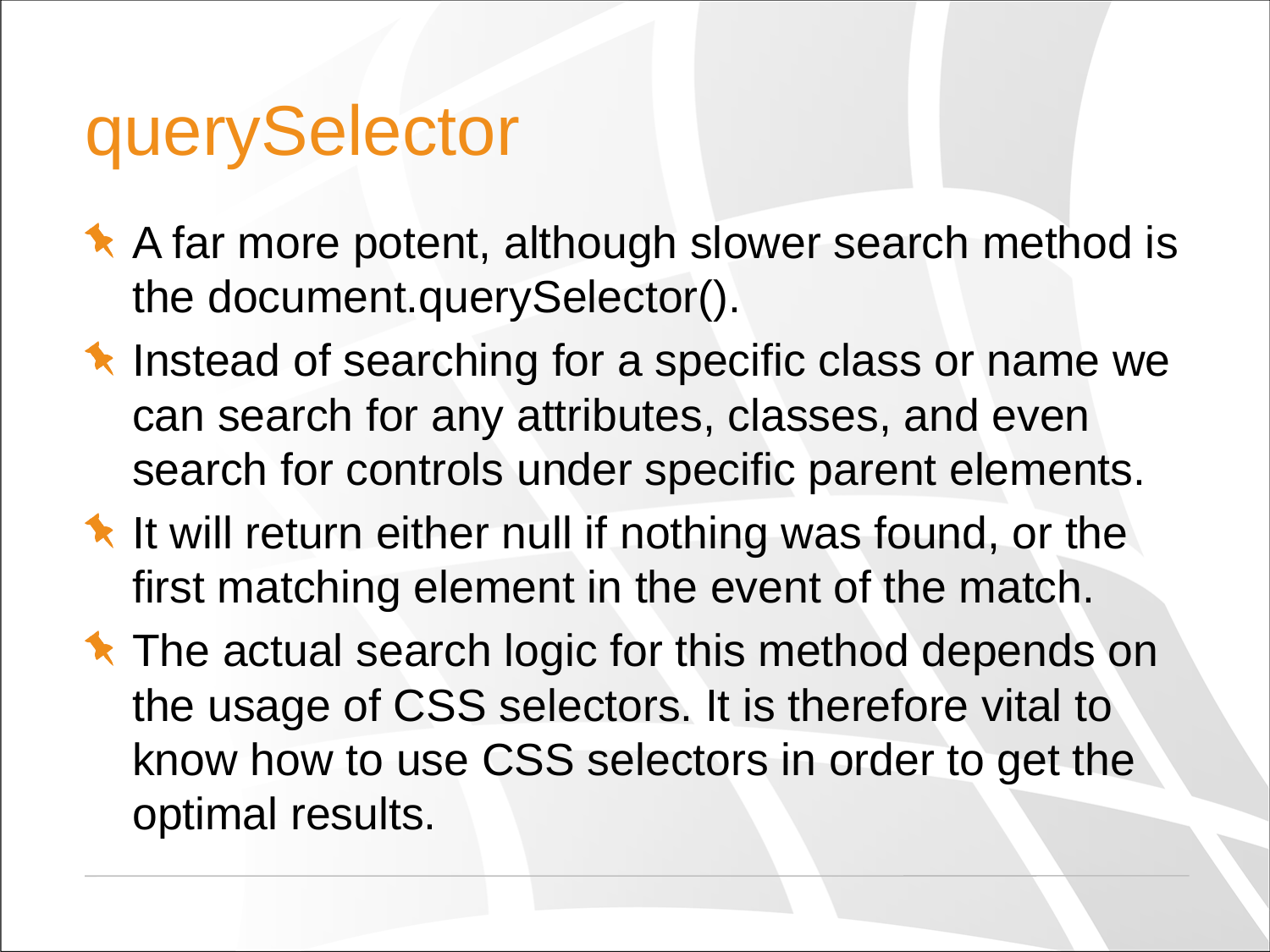

# querySelector
A far more potent, although slower search method is the document.querySelector().
Instead of searching for a specific class or name we can search for any attributes, classes, and even search for controls under specific parent elements.
It will return either null if nothing was found, or the first matching element in the event of the match.
The actual search logic for this method depends on the usage of CSS selectors. It is therefore vital to know how to use CSS selectors in order to get the optimal results.